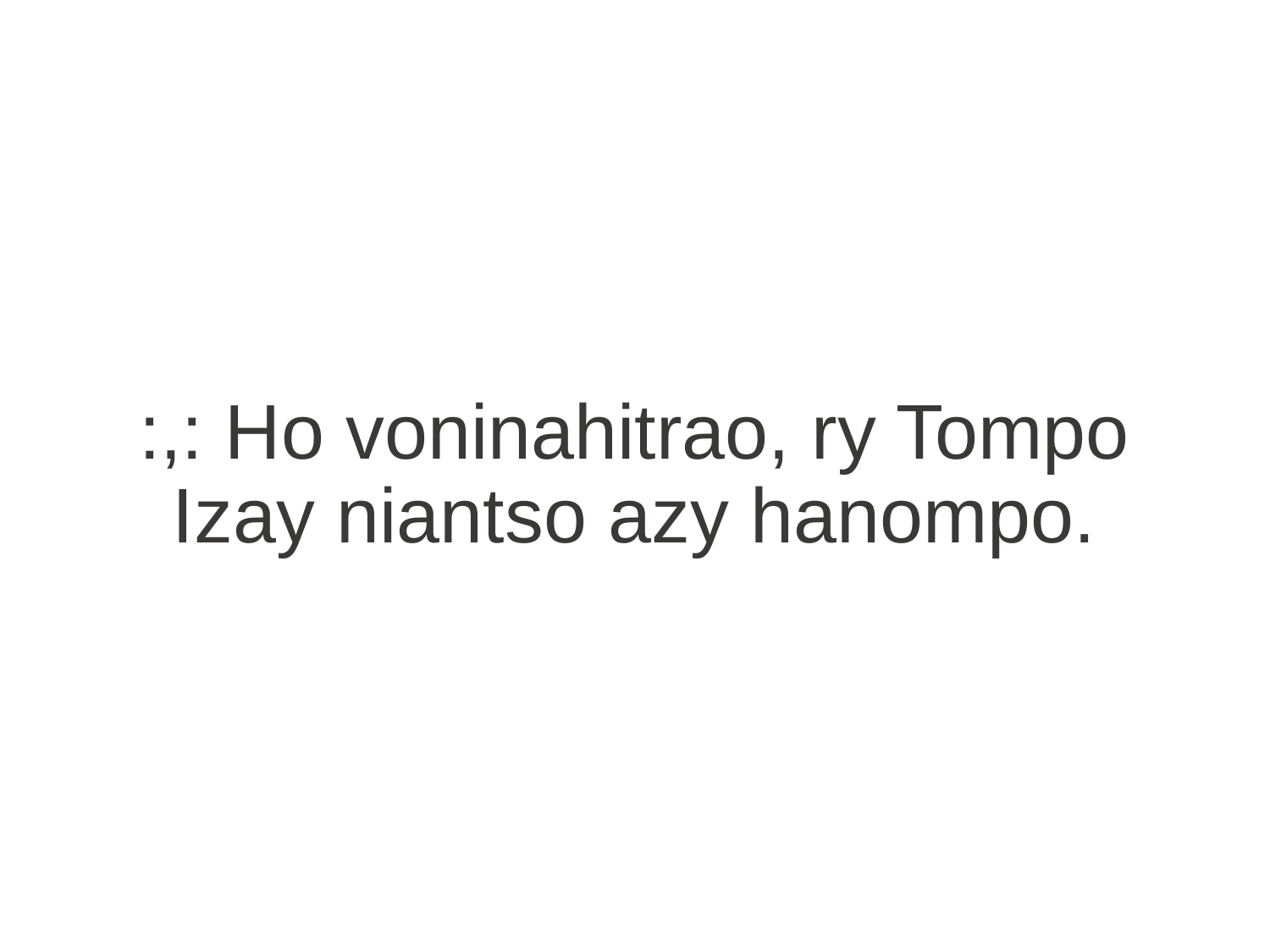

:,: Ho voninahitrao, ry Tompo
Izay niantso azy hanompo.